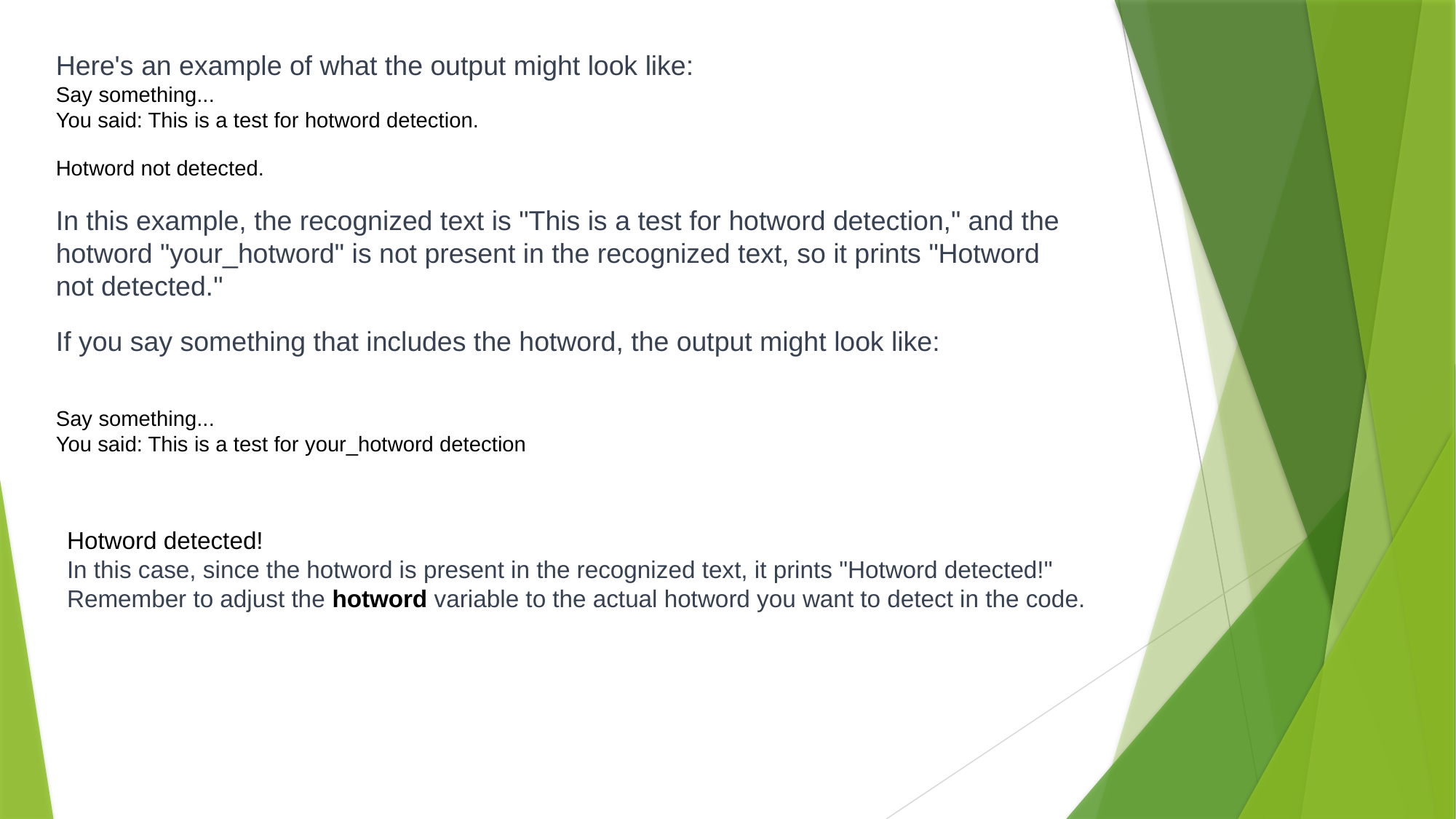

Here's an example of what the output might look like:
Say something...
You said: This is a test for hotword detection.
Hotword not detected.
In this example, the recognized text is "This is a test for hotword detection," and the hotword "your_hotword" is not present in the recognized text, so it prints "Hotword not detected."
If you say something that includes the hotword, the output might look like:
Say something...
You said: This is a test for your_hotword detection
Hotword detected!
In this case, since the hotword is present in the recognized text, it prints "Hotword detected!"
Remember to adjust the hotword variable to the actual hotword you want to detect in the code.